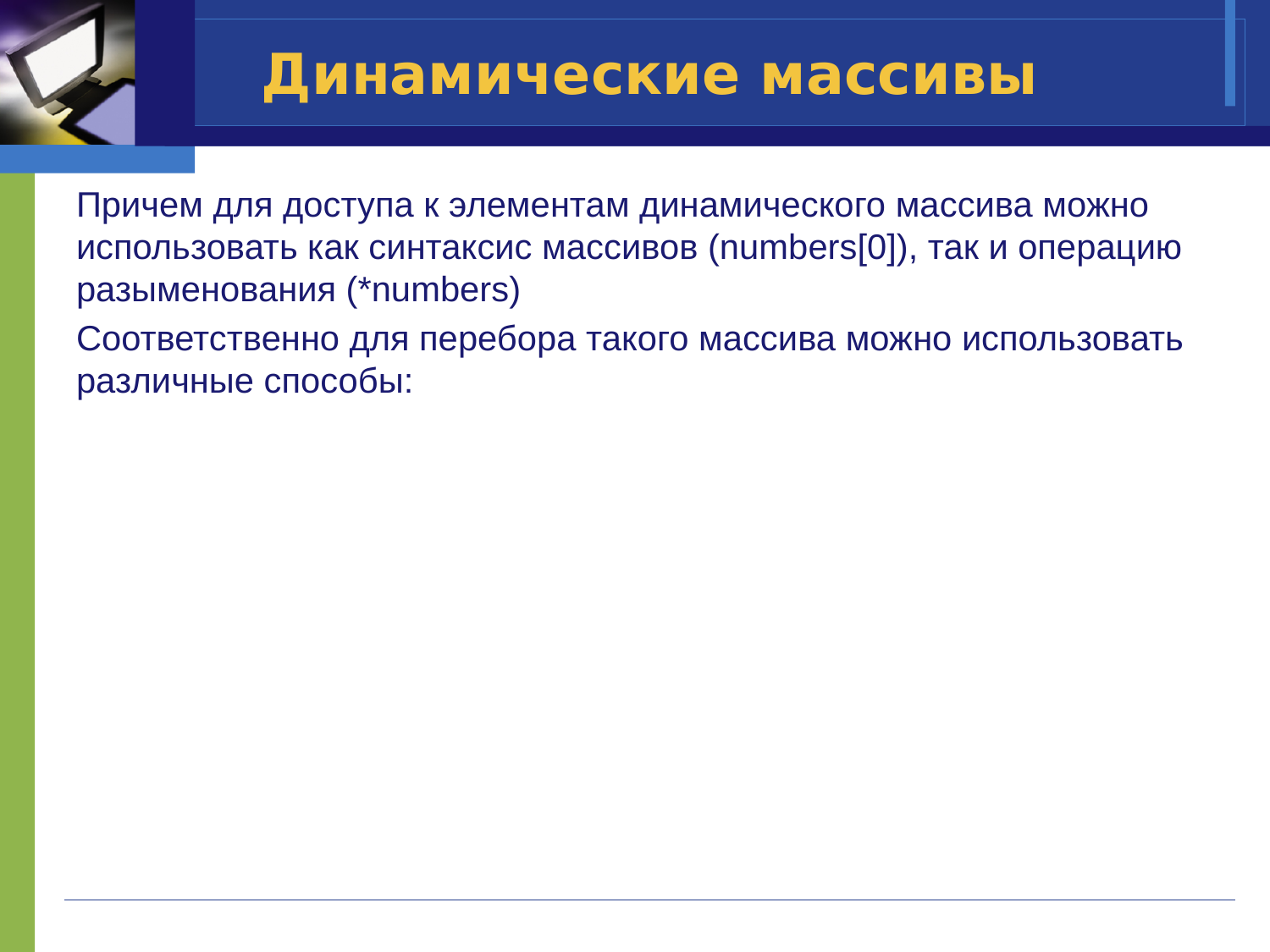

# Динамические массивы
Причем для доступа к элементам динамического массива можно использовать как синтаксис массивов (numbers[0]), так и операцию разыменования (*numbers)
Соответственно для перебора такого массива можно использовать различные способы: